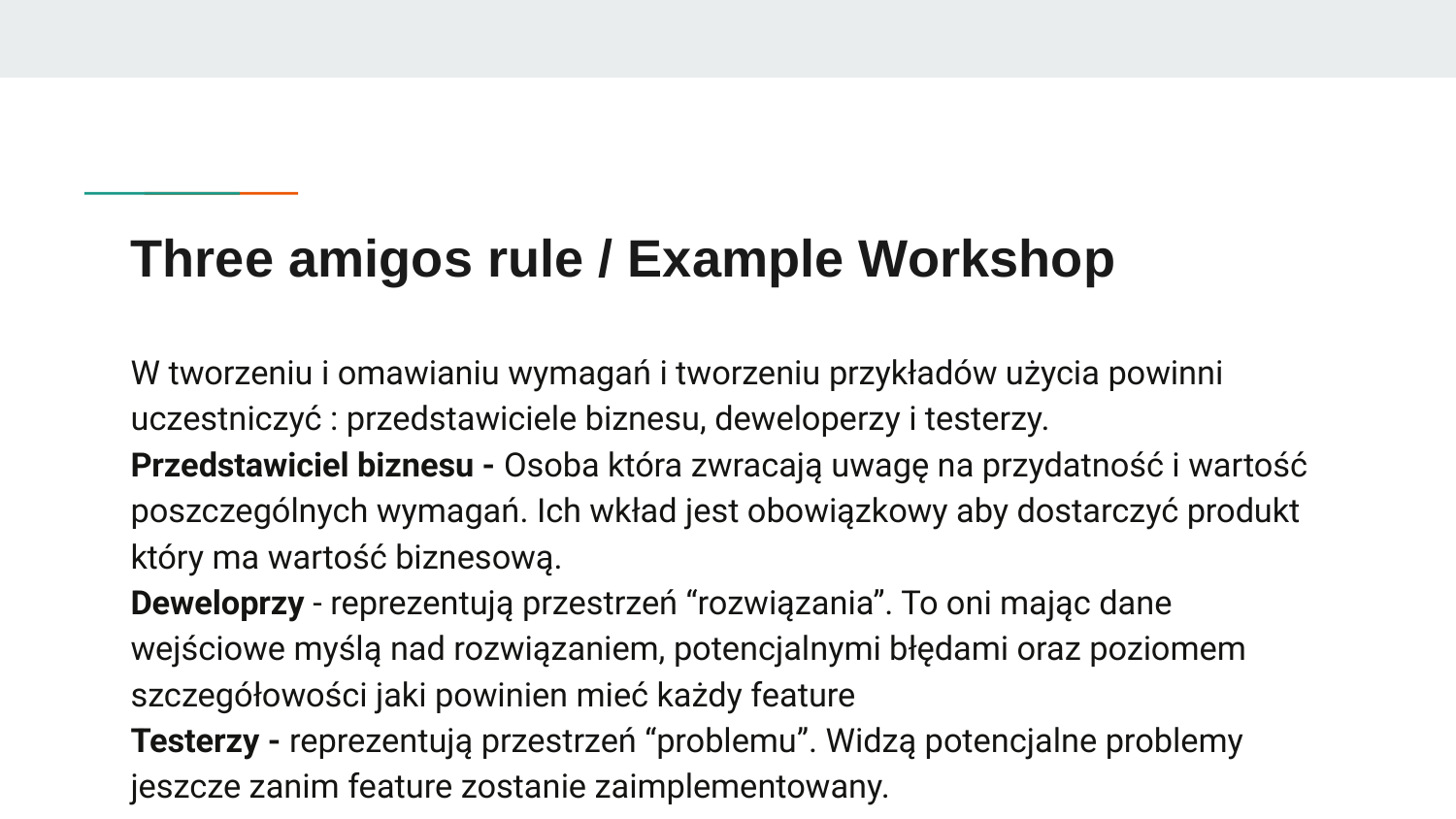

# Three amigos rule / Example Workshop
W tworzeniu i omawianiu wymagań i tworzeniu przykładów użycia powinni uczestniczyć : przedstawiciele biznesu, deweloperzy i testerzy.
Przedstawiciel biznesu - Osoba która zwracają uwagę na przydatność i wartość poszczególnych wymagań. Ich wkład jest obowiązkowy aby dostarczyć produkt który ma wartość biznesową.
Deweloprzy - reprezentują przestrzeń “rozwiązania”. To oni mając dane wejściowe myślą nad rozwiązaniem, potencjalnymi błędami oraz poziomem szczegółowości jaki powinien mieć każdy feature
Testerzy - reprezentują przestrzeń “problemu”. Widzą potencjalne problemy jeszcze zanim feature zostanie zaimplementowany.